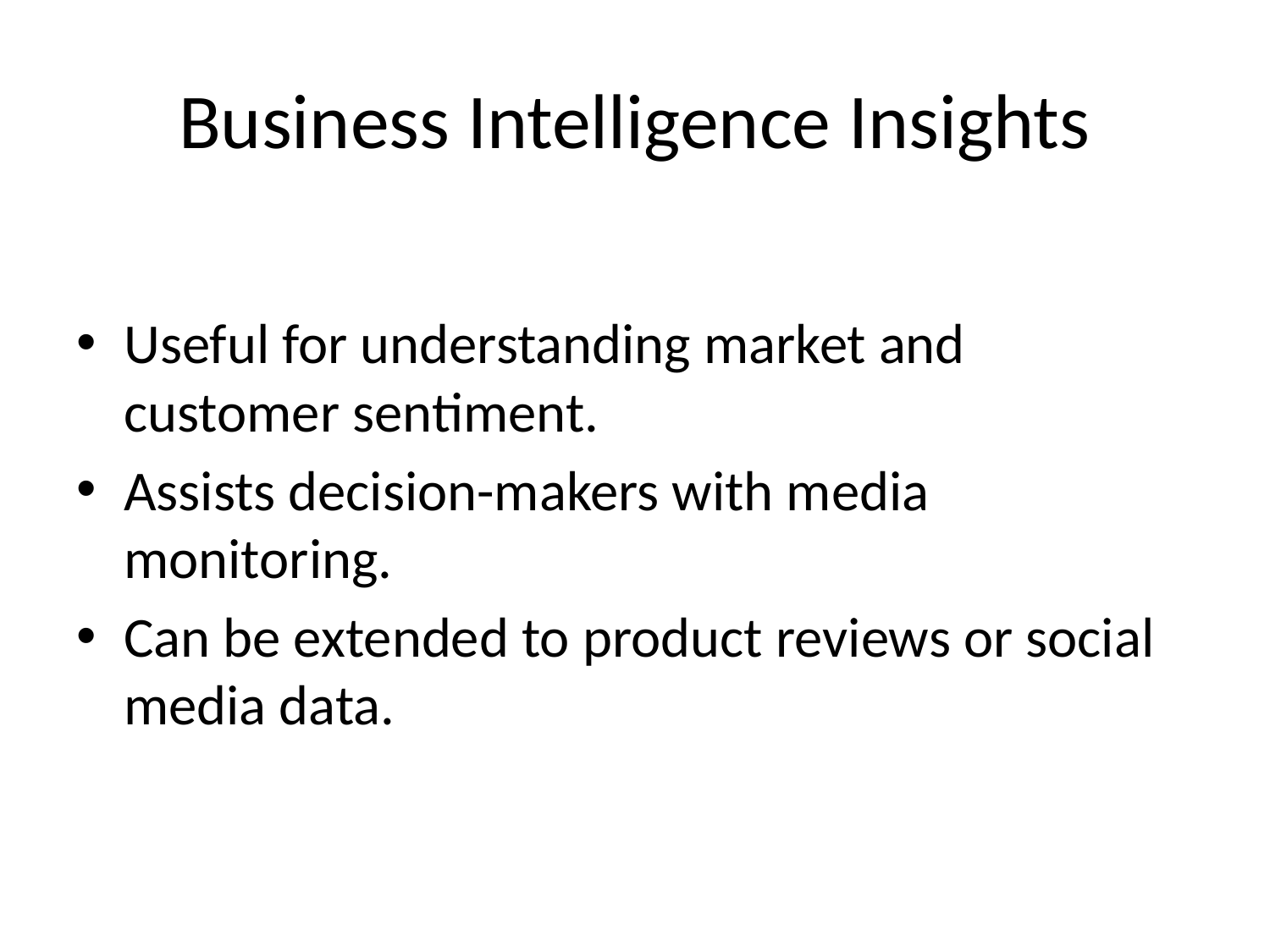

# Business Intelligence Insights

Useful for understanding market and customer sentiment.
Assists decision-makers with media monitoring.
Can be extended to product reviews or social media data.